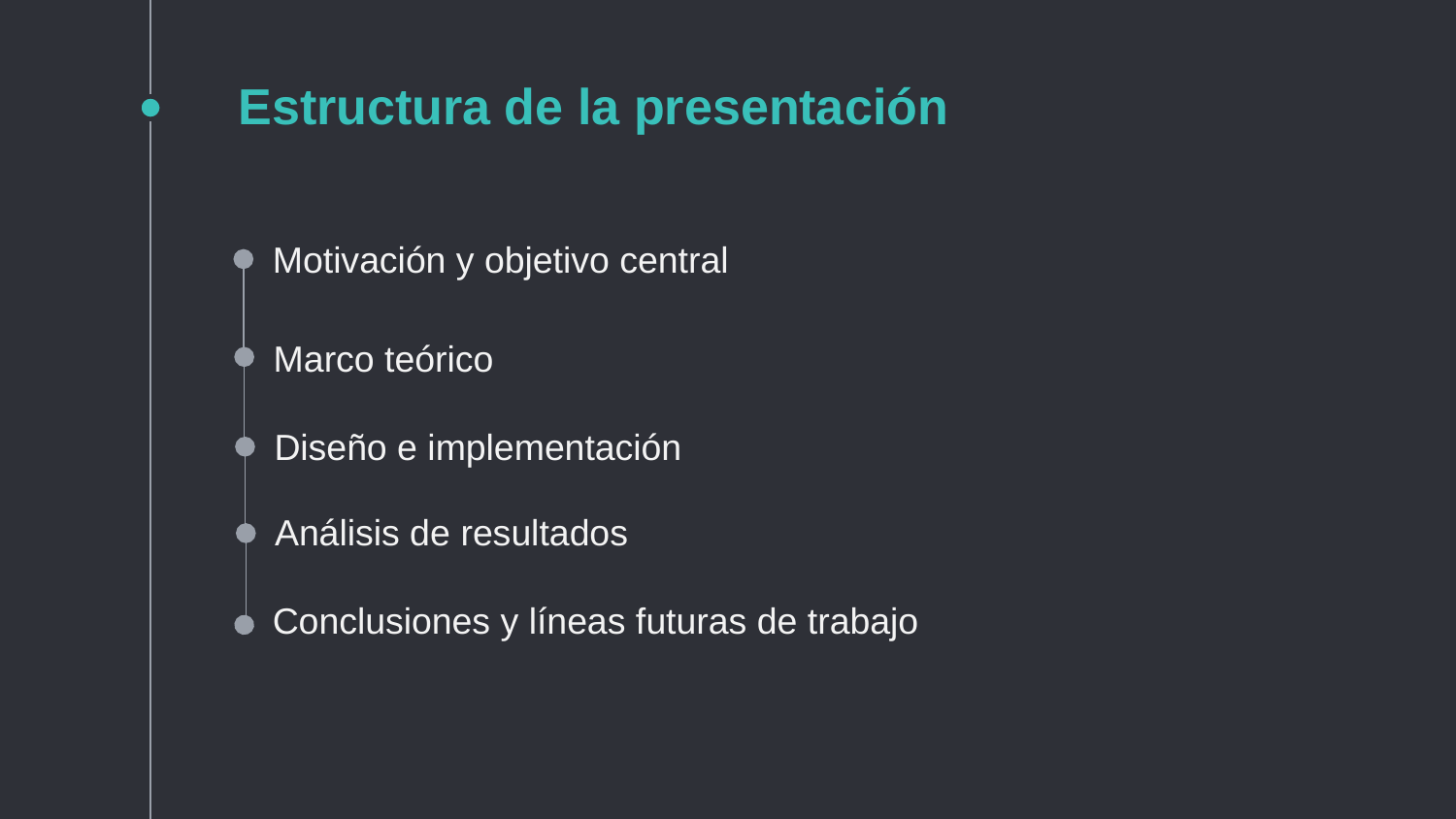

# Estructura de la presentación
Motivación y objetivo central
Marco teórico
Diseño e implementación
Análisis de resultados
Conclusiones y líneas futuras de trabajo